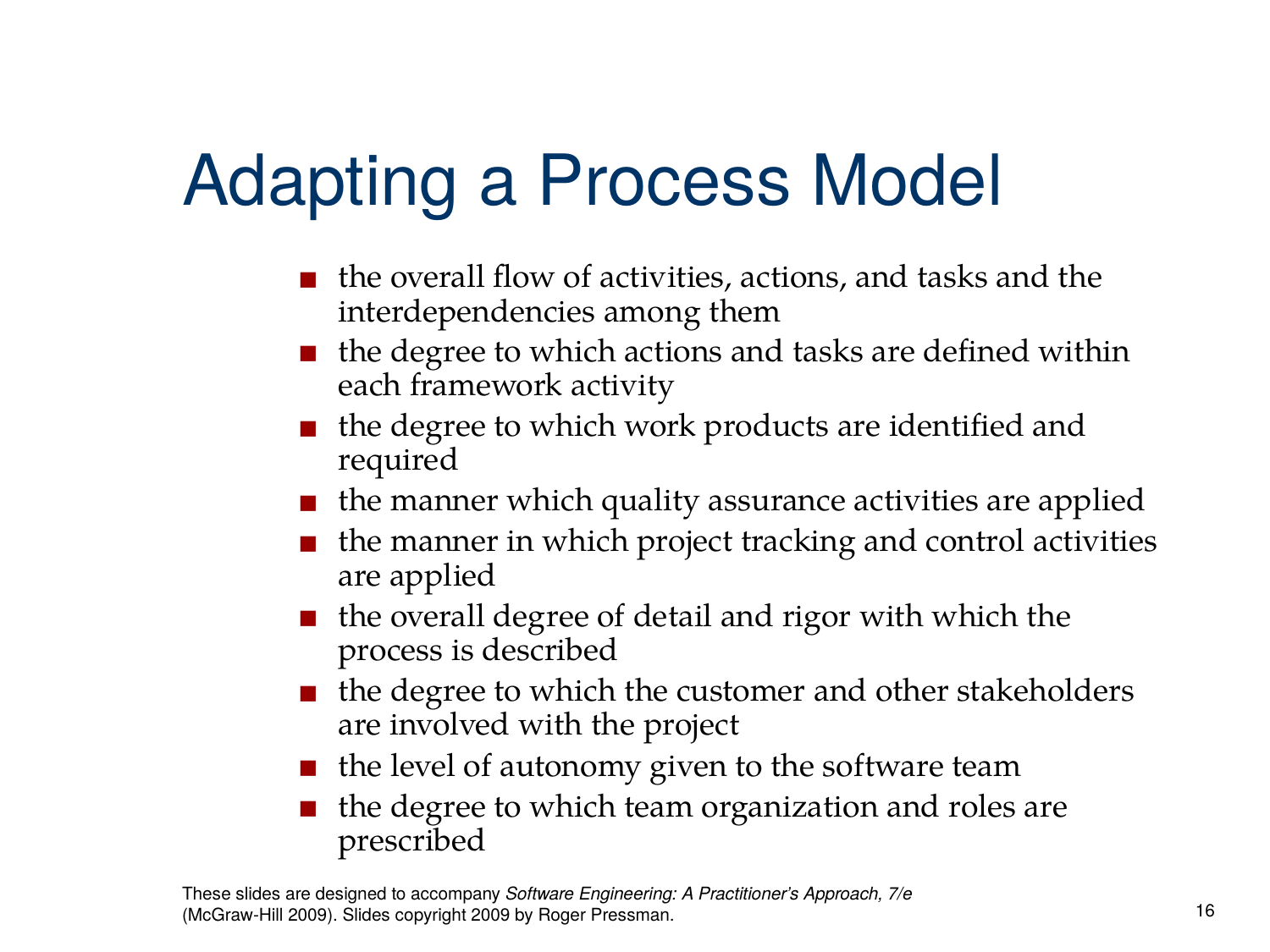

# Adapting a Process Model
the overall flow of activities, actions, and tasks and the interdependencies among them
the degree to which actions and tasks are defined within each framework activity
the degree to which work products are identified and required
the manner which quality assurance activities are applied
the manner in which project tracking and control activities are applied
the overall degree of detail and rigor with which the process is described
the degree to which the customer and other stakeholders are involved with the project
the level of autonomy given to the software team
the degree to which team organization and roles are prescribed

These slides are designed to accompany Software Engineering: A Practitioner’s Approach, 7/e (McGraw-Hill 2009). Slides copyright 2009 by Roger Pressman.
16